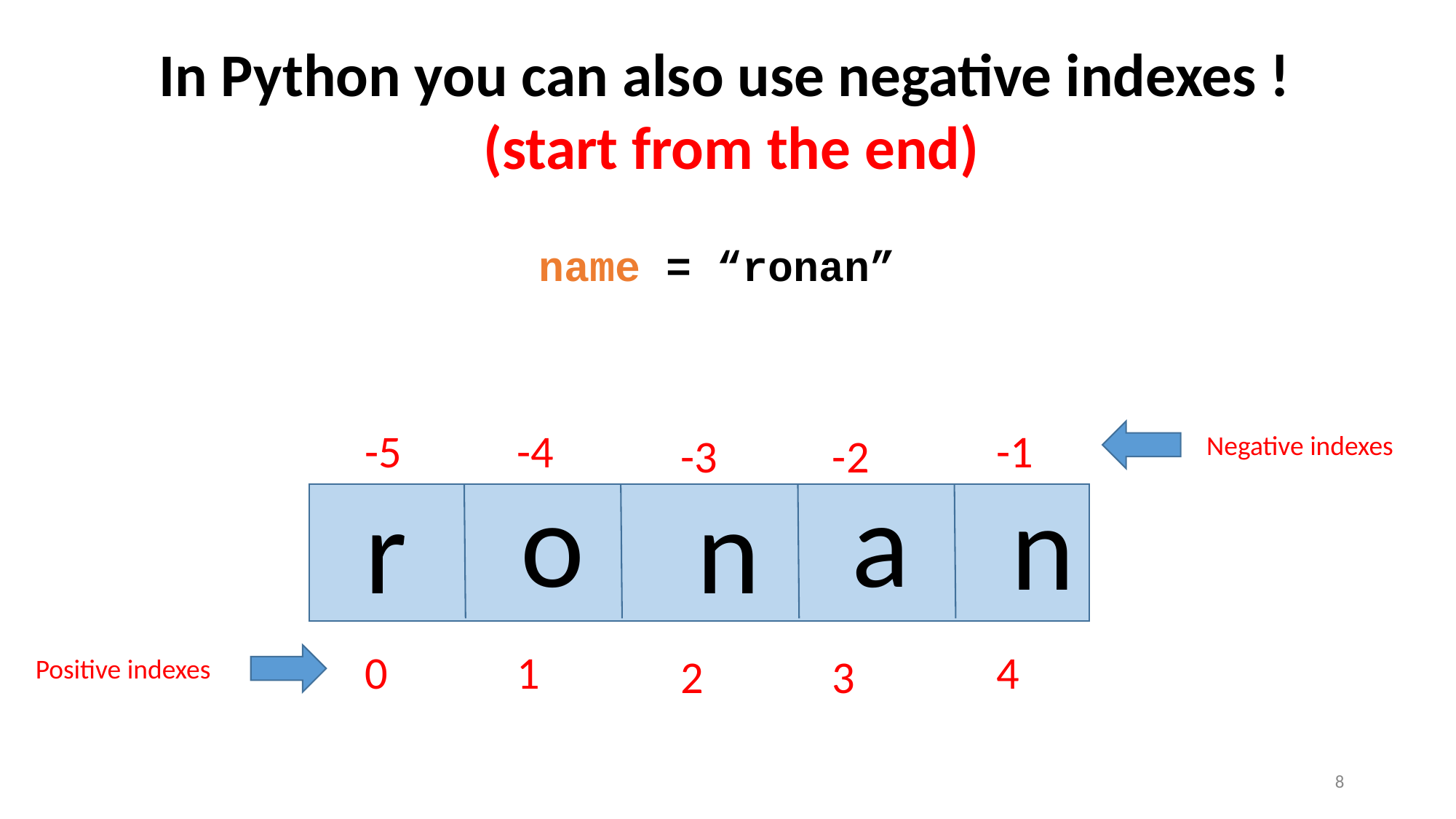

In Python you can also use negative indexes !
(start from the end)
name = “ronan”

-5
-4
-1

-3
-2
Negative indexes
o
a
n
r
n

0
1
4
2
3

Positive indexes
8